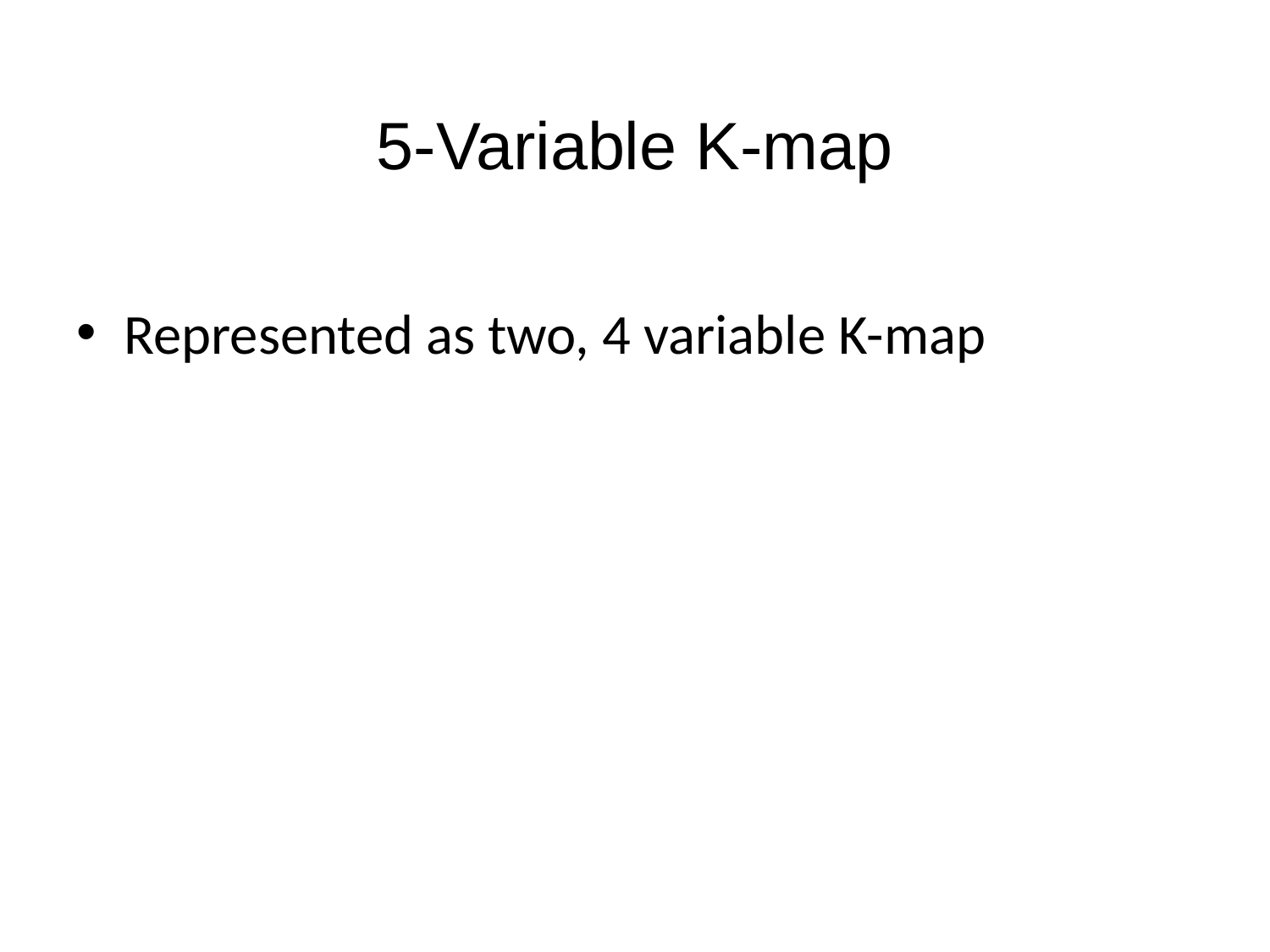

# 5-Variable K-map
Represented as two, 4 variable K-map